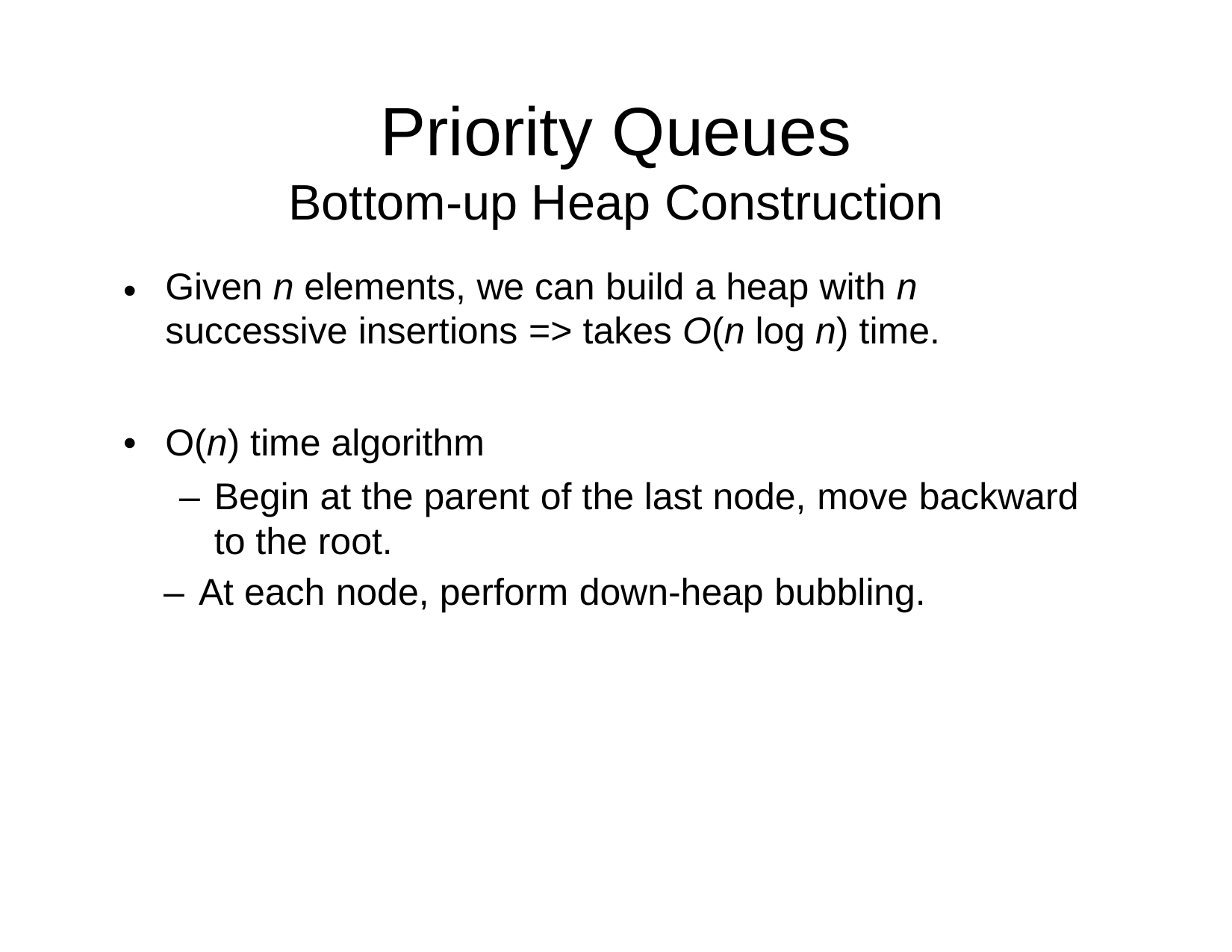

Priority
Queues
Bottom-up Heap Construction
Given n elements, we can build a heap with n
successive insertions => takes O(n log n) time.
•
•
O(n) time algorithm
– Begin at the parent of the last node, move backward to the root.
– At each node, perform down-heap bubbling.